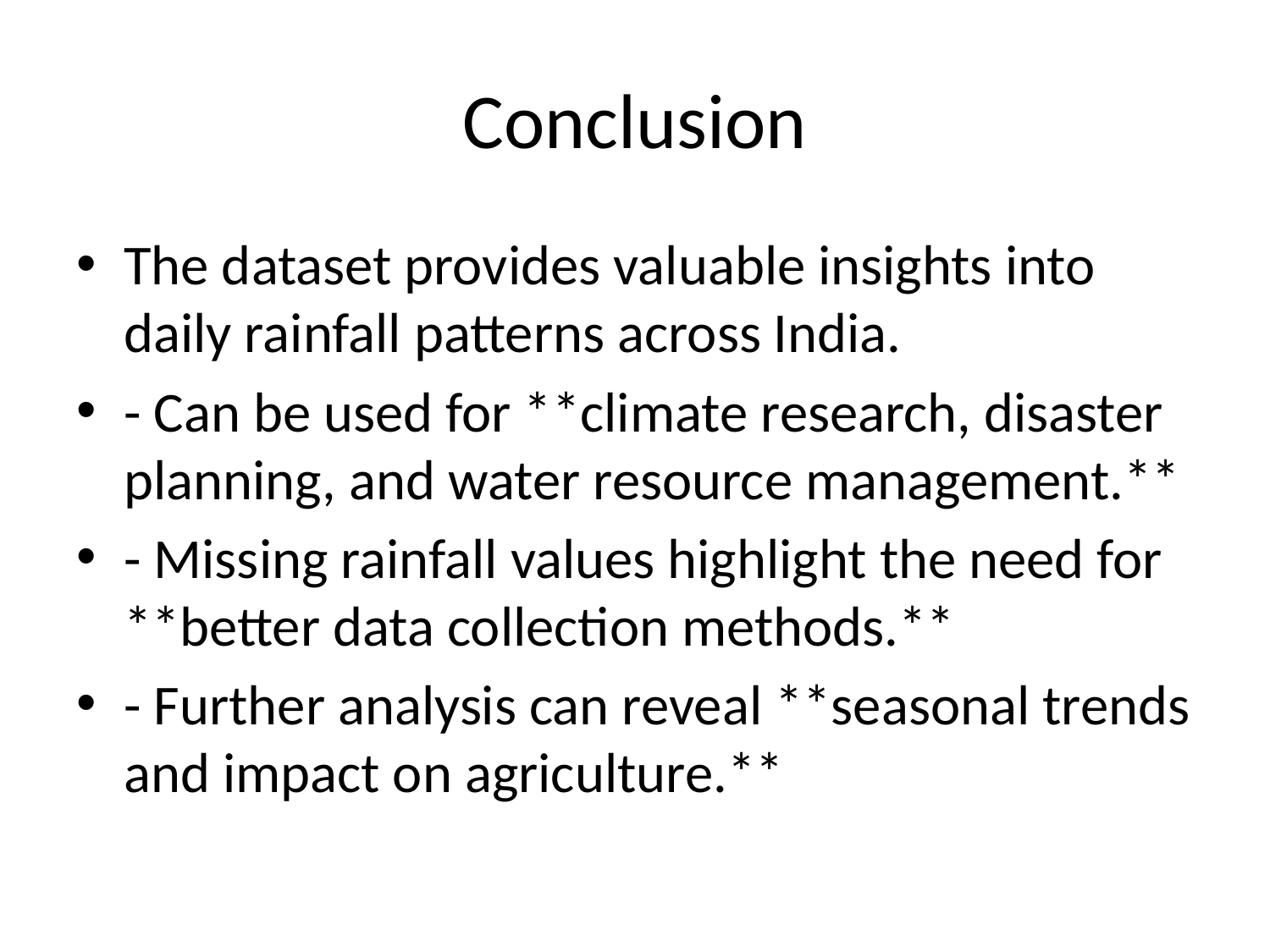

# Conclusion
The dataset provides valuable insights into daily rainfall patterns across India.
- Can be used for **climate research, disaster planning, and water resource management.**
- Missing rainfall values highlight the need for **better data collection methods.**
- Further analysis can reveal **seasonal trends and impact on agriculture.**